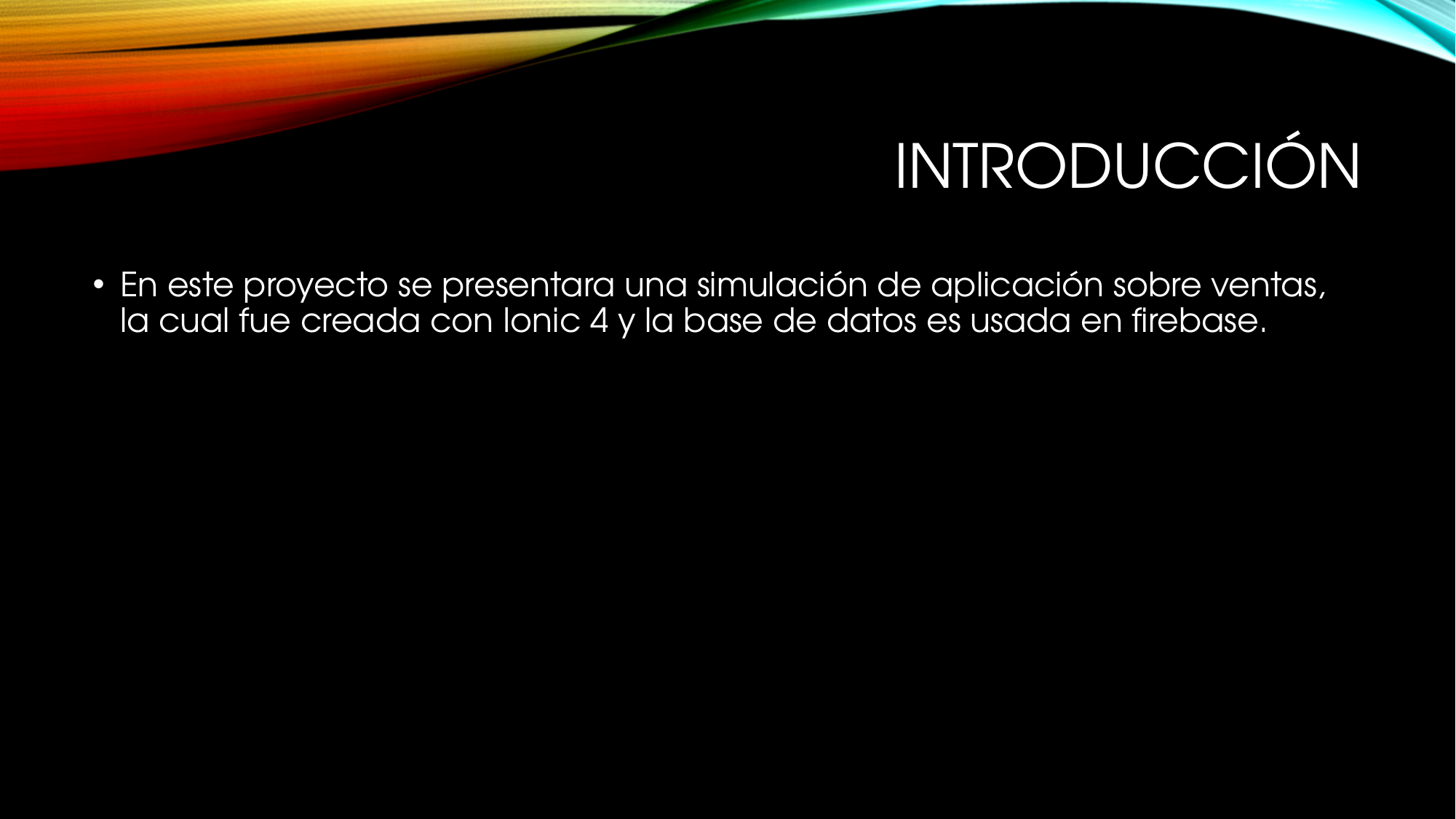

# Introducción
En este proyecto se presentara una simulación de aplicación sobre ventas, la cual fue creada con Ionic 4 y la base de datos es usada en firebase.